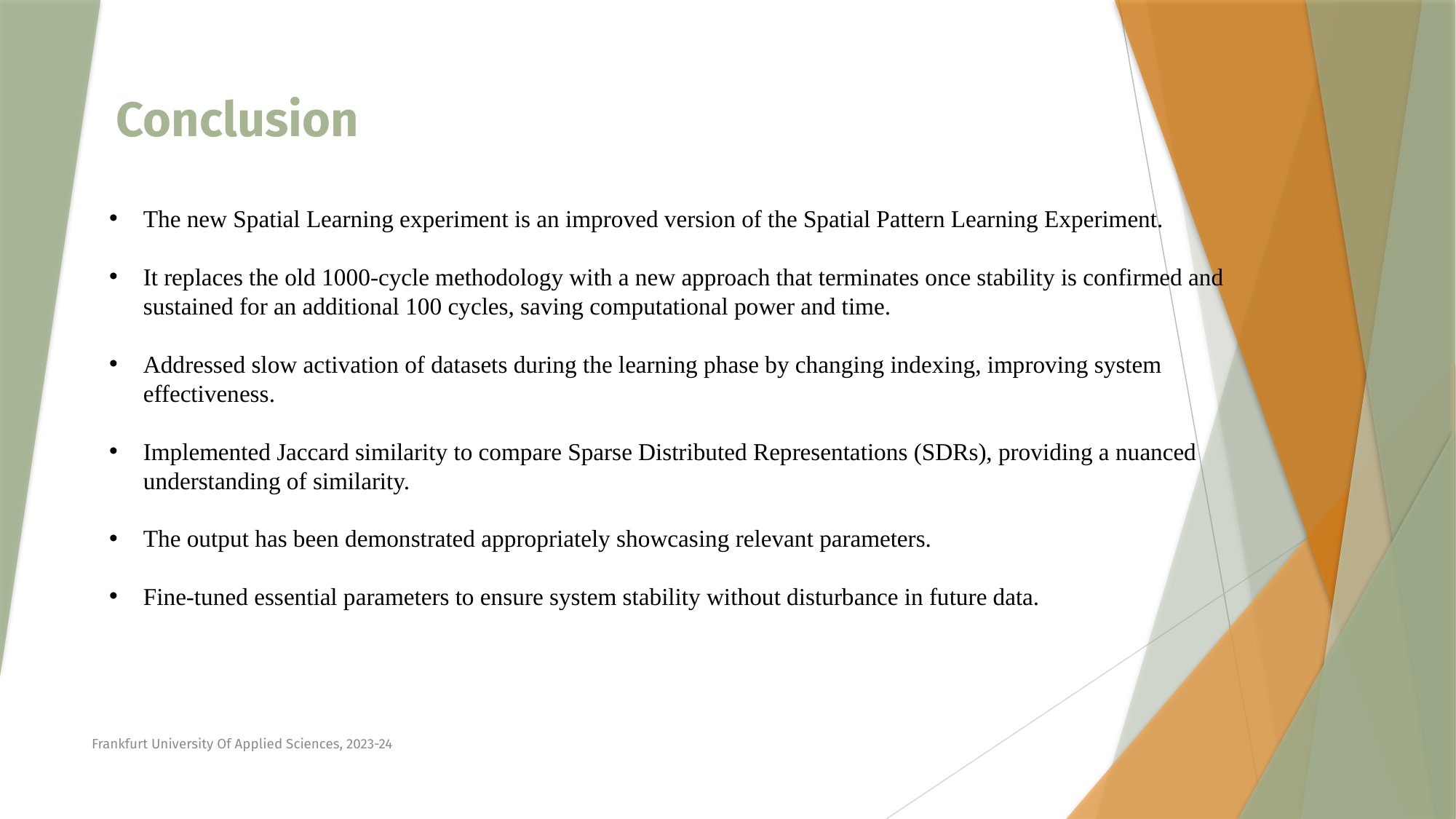

# Conclusion
The new Spatial Learning experiment is an improved version of the Spatial Pattern Learning Experiment.

It replaces the old 1000-cycle methodology with a new approach that terminates once stability is confirmed and sustained for an additional 100 cycles, saving computational power and time.

Addressed slow activation of datasets during the learning phase by changing indexing, improving system effectiveness.

Implemented Jaccard similarity to compare Sparse Distributed Representations (SDRs), providing a nuanced understanding of similarity.

The output has been demonstrated appropriately showcasing relevant parameters.

Fine-tuned essential parameters to ensure system stability without disturbance in future data.
Frankfurt University Of Applied Sciences, 2023-24